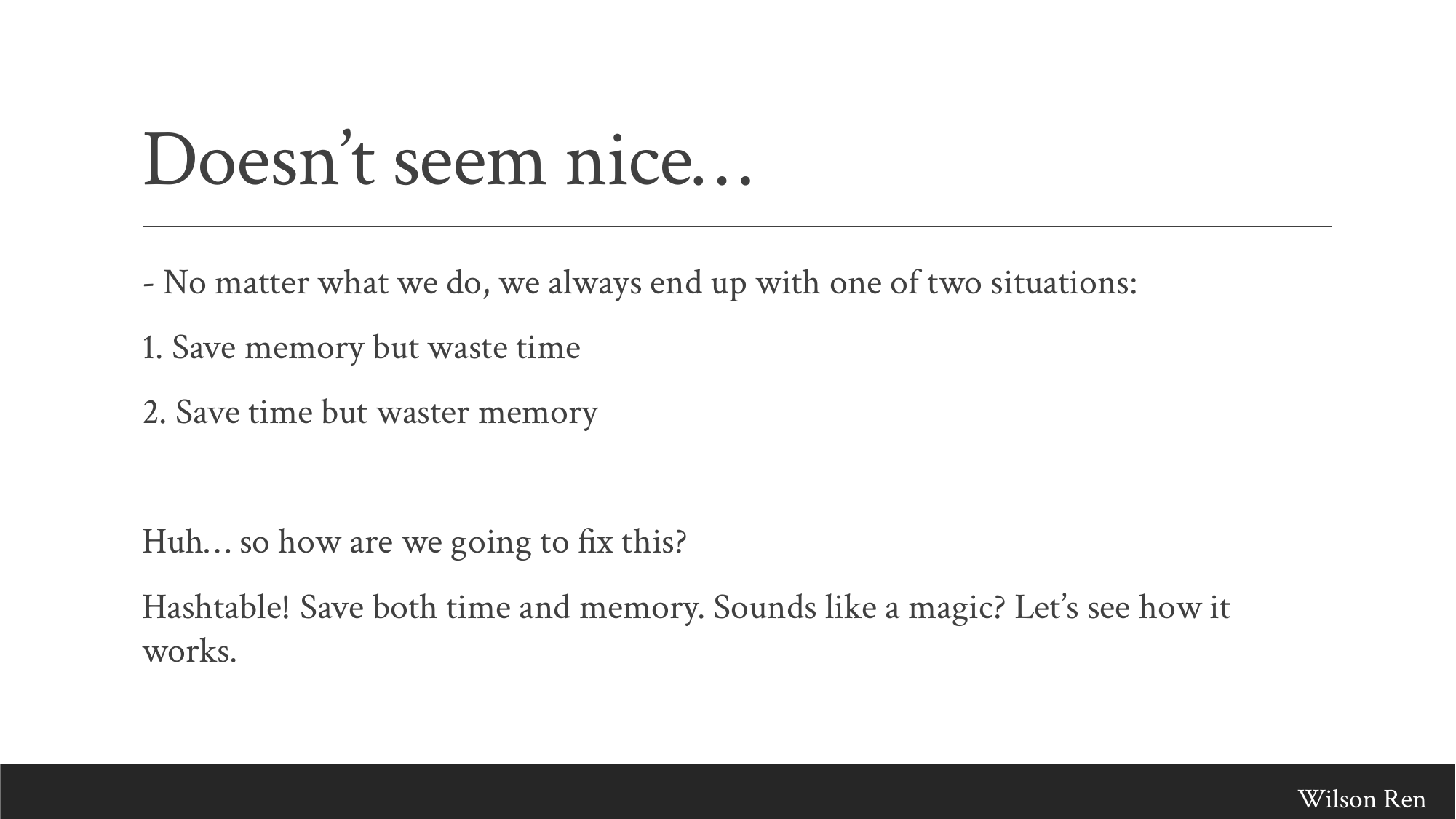

# Doesn’t seem nice…
- No matter what we do, we always end up with one of two situations:
1. Save memory but waste time
2. Save time but waster memory

Huh… so how are we going to fix this?
Hashtable! Save both time and memory. Sounds like a magic? Let’s see how it works.
Wilson Ren